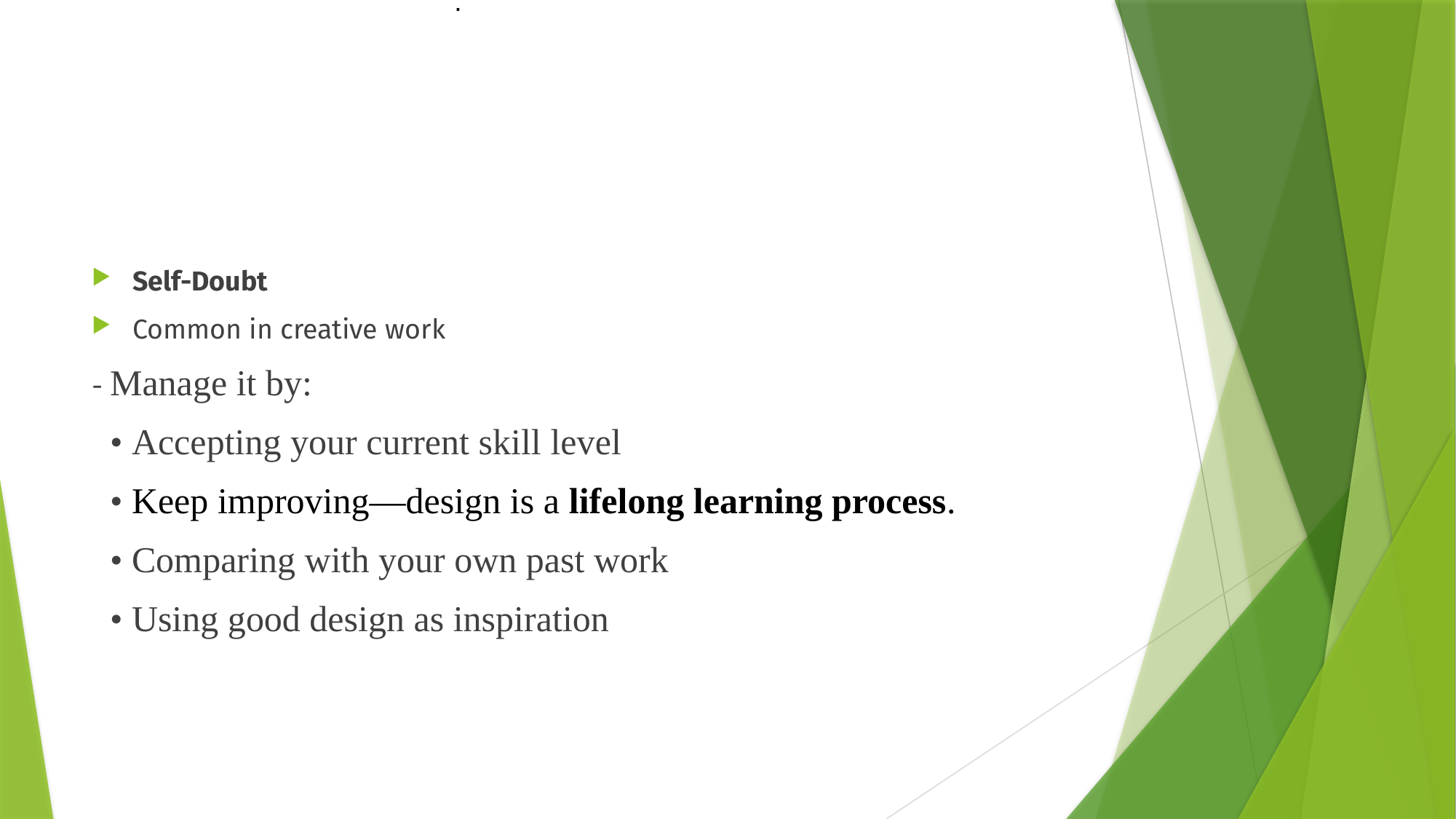

.

#
Self-Doubt
Common in creative work
- Manage it by:
  • Accepting your current skill level
  • Keep improving—design is a lifelong learning process.
  • Comparing with your own past work
  • Using good design as inspiration